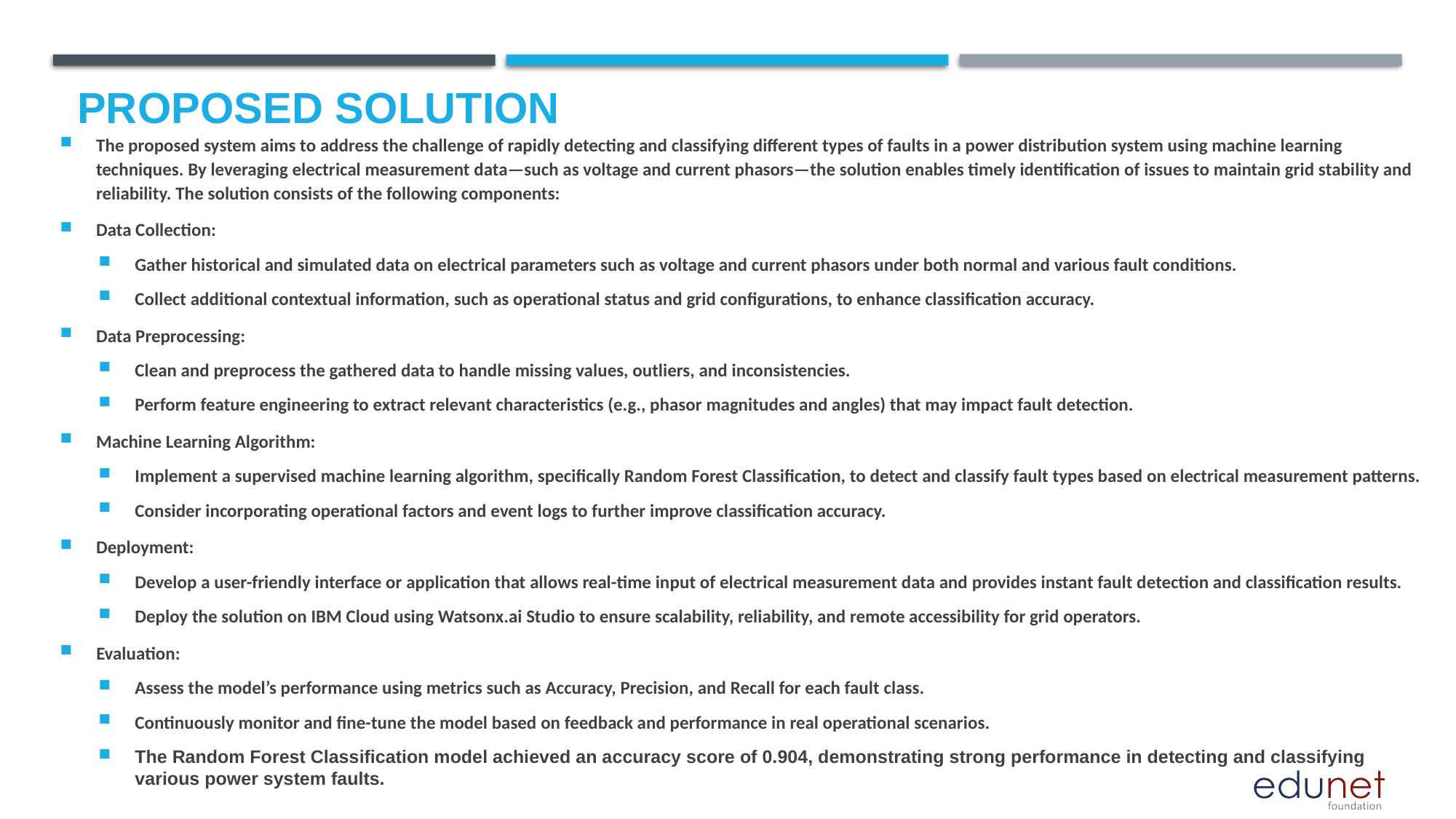

# Proposed Solution

The proposed system aims to address the challenge of rapidly detecting and classifying different types of faults in a power distribution system using machine learning techniques. By leveraging electrical measurement data—such as voltage and current phasors—the solution enables timely identification of issues to maintain grid stability and reliability. The solution consists of the following components:
Data Collection:
Gather historical and simulated data on electrical parameters such as voltage and current phasors under both normal and various fault conditions.
Collect additional contextual information, such as operational status and grid configurations, to enhance classification accuracy.
Data Preprocessing:
Clean and preprocess the gathered data to handle missing values, outliers, and inconsistencies.
Perform feature engineering to extract relevant characteristics (e.g., phasor magnitudes and angles) that may impact fault detection.
Machine Learning Algorithm:
Implement a supervised machine learning algorithm, specifically Random Forest Classification, to detect and classify fault types based on electrical measurement patterns.
Consider incorporating operational factors and event logs to further improve classification accuracy.
Deployment:
Develop a user-friendly interface or application that allows real-time input of electrical measurement data and provides instant fault detection and classification results.
Deploy the solution on IBM Cloud using Watsonx.ai Studio to ensure scalability, reliability, and remote accessibility for grid operators.
Evaluation:
Assess the model’s performance using metrics such as Accuracy, Precision, and Recall for each fault class.
Continuously monitor and fine-tune the model based on feedback and performance in real operational scenarios.
The Random Forest Classification model achieved an accuracy score of 0.904, demonstrating strong performance in detecting and classifying various power system faults.